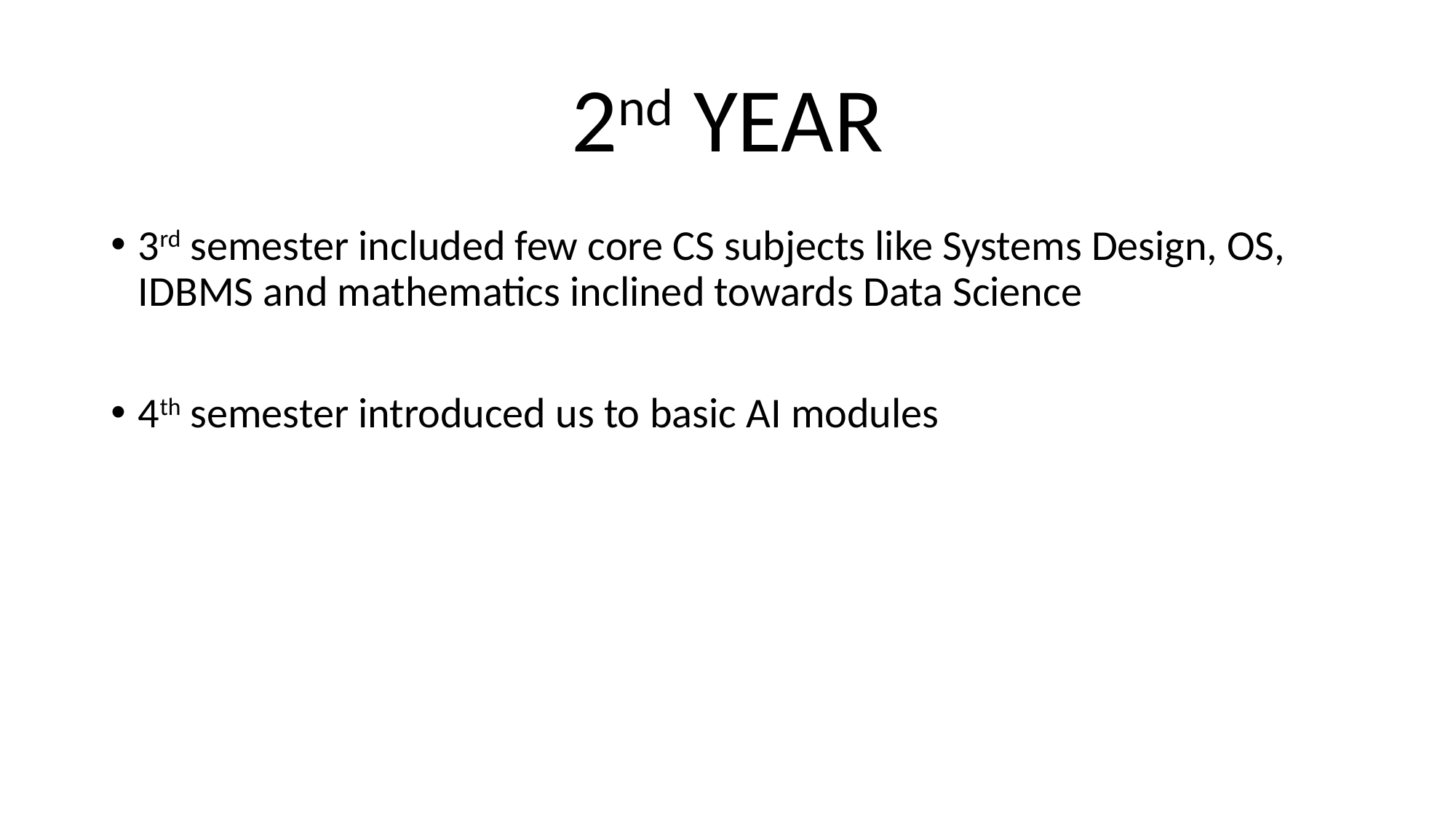

# 2nd YEAR
3rd semester included few core CS subjects like Systems Design, OS, IDBMS and mathematics inclined towards Data Science

4th semester introduced us to basic AI modules